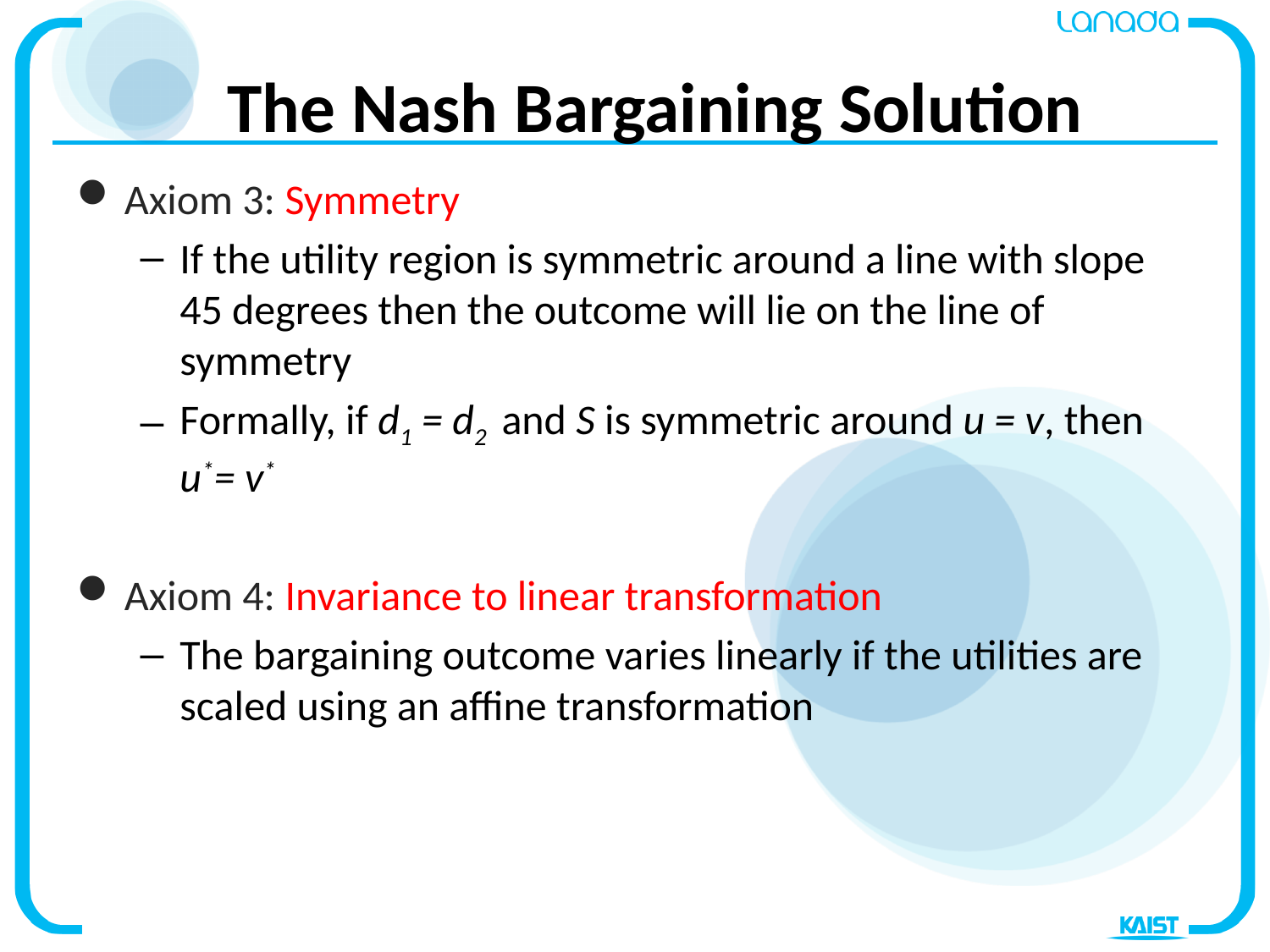

# The Nash Bargaining Solution
Axiom 3: Symmetry
If the utility region is symmetric around a line with slope 45 degrees then the outcome will lie on the line of symmetry
Formally, if d1 = d2  and S is symmetric around u = v, then u*= v*

Axiom 4: Invariance to linear transformation
The bargaining outcome varies linearly if the utilities are scaled using an affine transformation